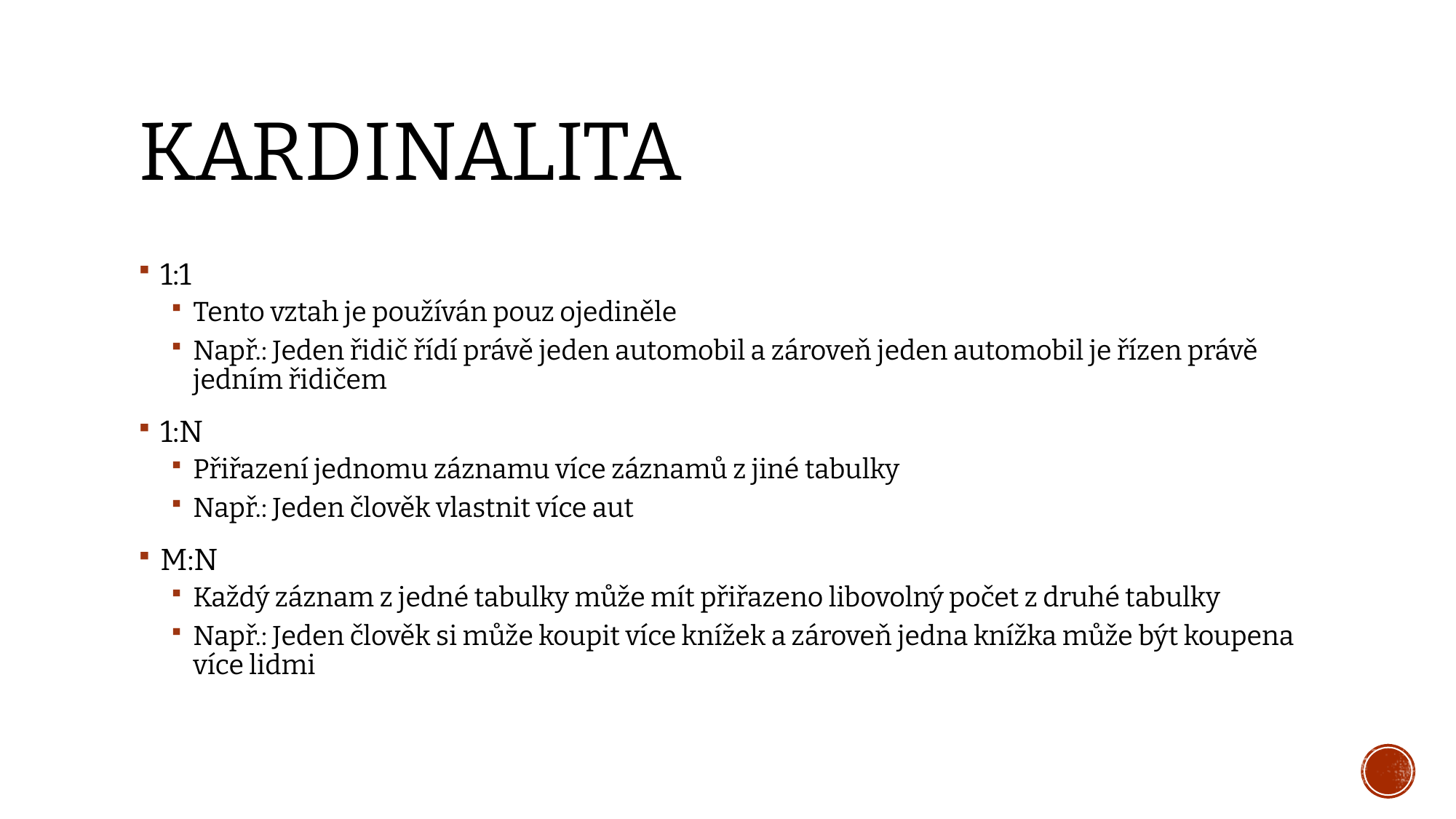

# Kardinalita
1:1
Tento vztah je používán pouz ojediněle
Např.: Jeden řidič řídí právě jeden automobil a zároveň jeden automobil je řízen právě jedním řidičem
1:N
Přiřazení jednomu záznamu více záznamů z jiné tabulky
Např.: Jeden člověk vlastnit více aut
M:N
Každý záznam z jedné tabulky může mít přiřazeno libovolný počet z druhé tabulky
Např.: Jeden člověk si může koupit více knížek a zároveň jedna knížka může být koupena více lidmi